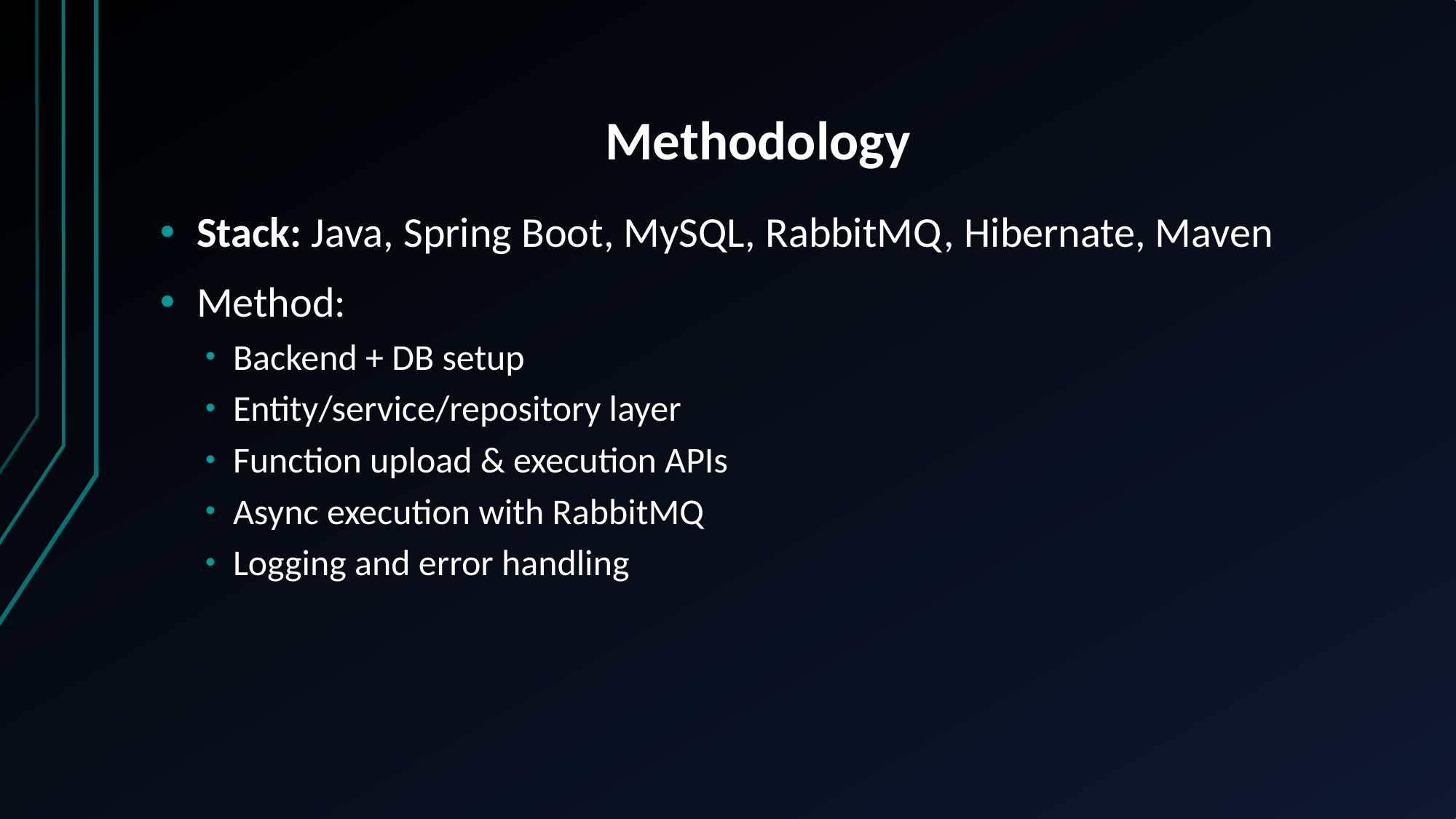

# Methodology
Stack: Java, Spring Boot, MySQL, RabbitMQ, Hibernate, Maven
Method:
Backend + DB setup
Entity/service/repository layer
Function upload & execution APIs
Async execution with RabbitMQ
Logging and error handling